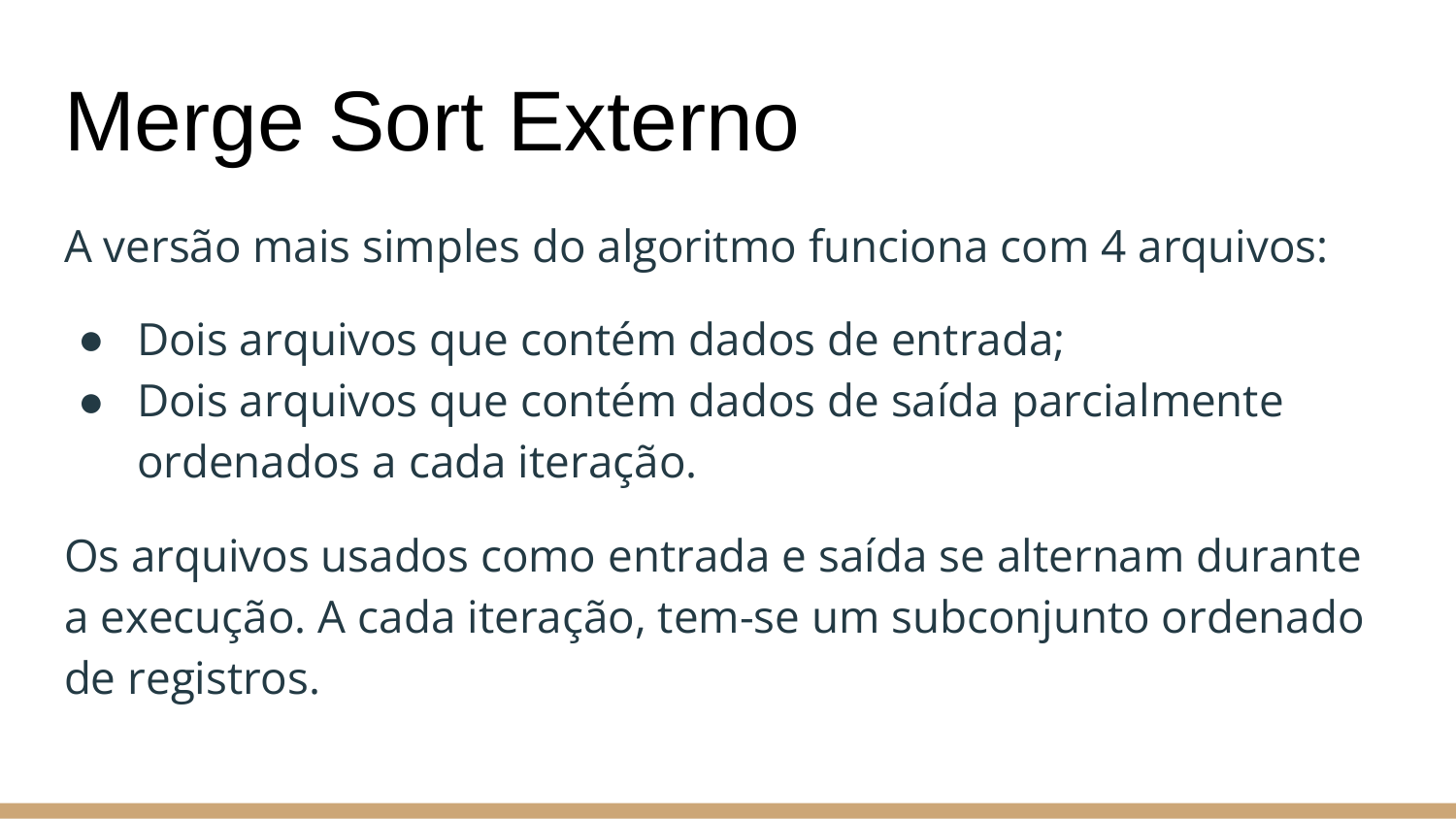

# Merge Sort Externo
A versão mais simples do algoritmo funciona com 4 arquivos:
Dois arquivos que contém dados de entrada;
Dois arquivos que contém dados de saída parcialmente ordenados a cada iteração.
Os arquivos usados como entrada e saída se alternam durante a execução. A cada iteração, tem-se um subconjunto ordenado de registros.